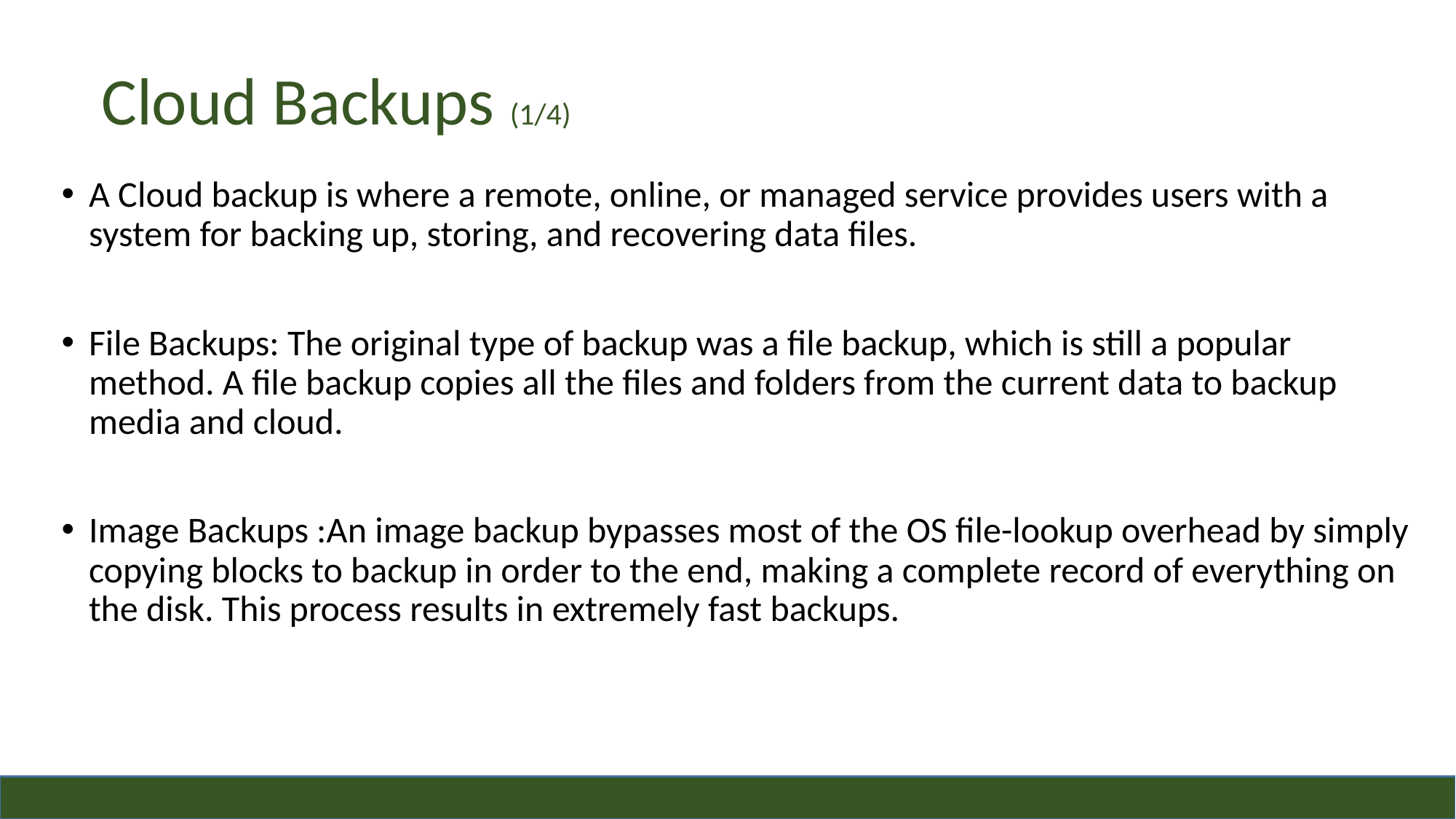

Cloud Backups (1/4)
A Cloud backup is where a remote, online, or managed service provides users with a system for backing up, storing, and recovering data files.

File Backups: The original type of backup was a file backup, which is still a popular method. A file backup copies all the files and folders from the current data to backup media and cloud.

Image Backups :An image backup bypasses most of the OS file-lookup overhead by simply copying blocks to backup in order to the end, making a complete record of everything on the disk. This process results in extremely fast backups.

16